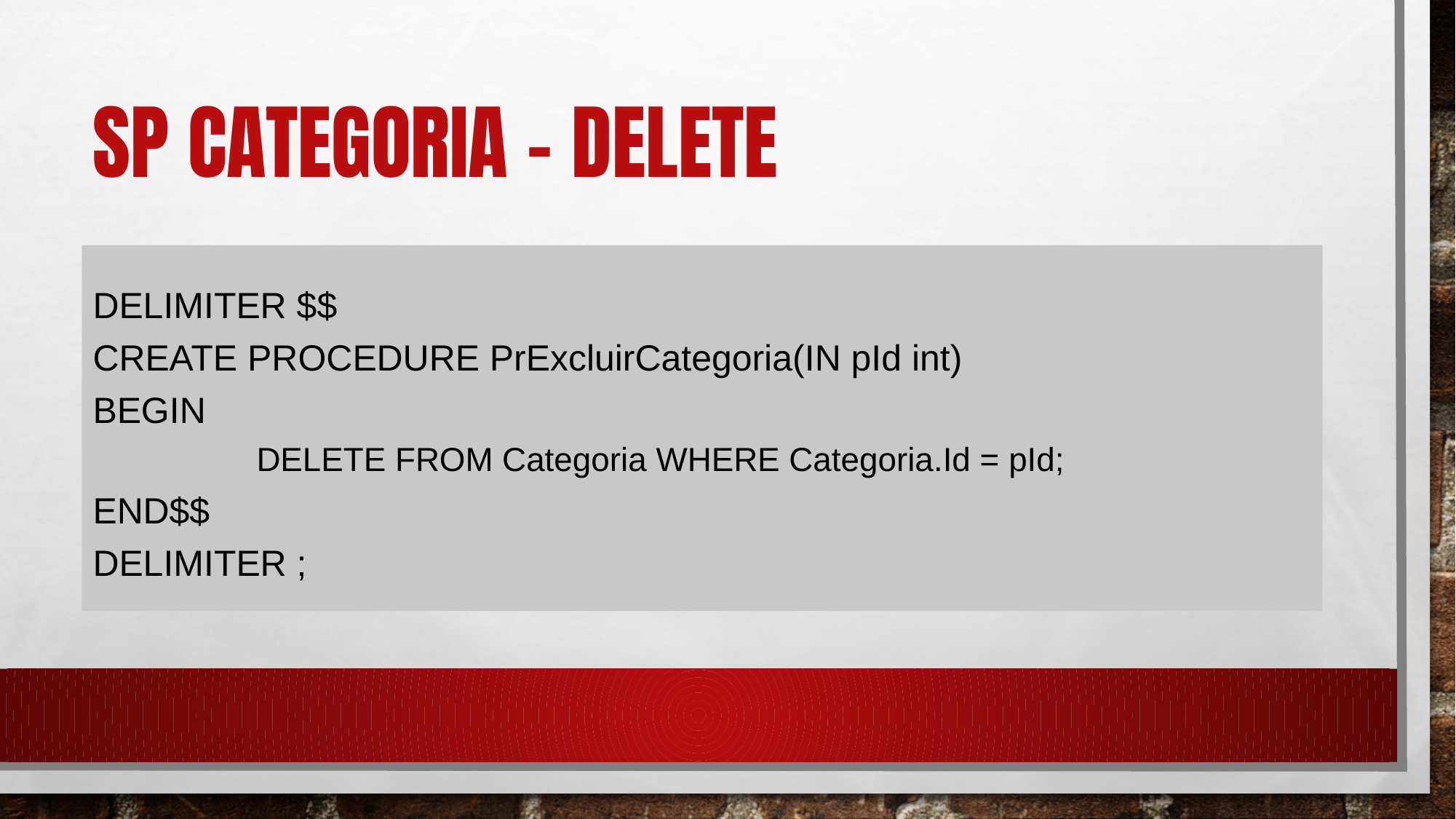

# SP categoria – DELETE

DELIMITER $$
CREATE PROCEDURE PrExcluirCategoria(IN pId int)
BEGIN
	DELETE FROM Categoria WHERE Categoria.Id = pId;
END$$
DELIMITER ;